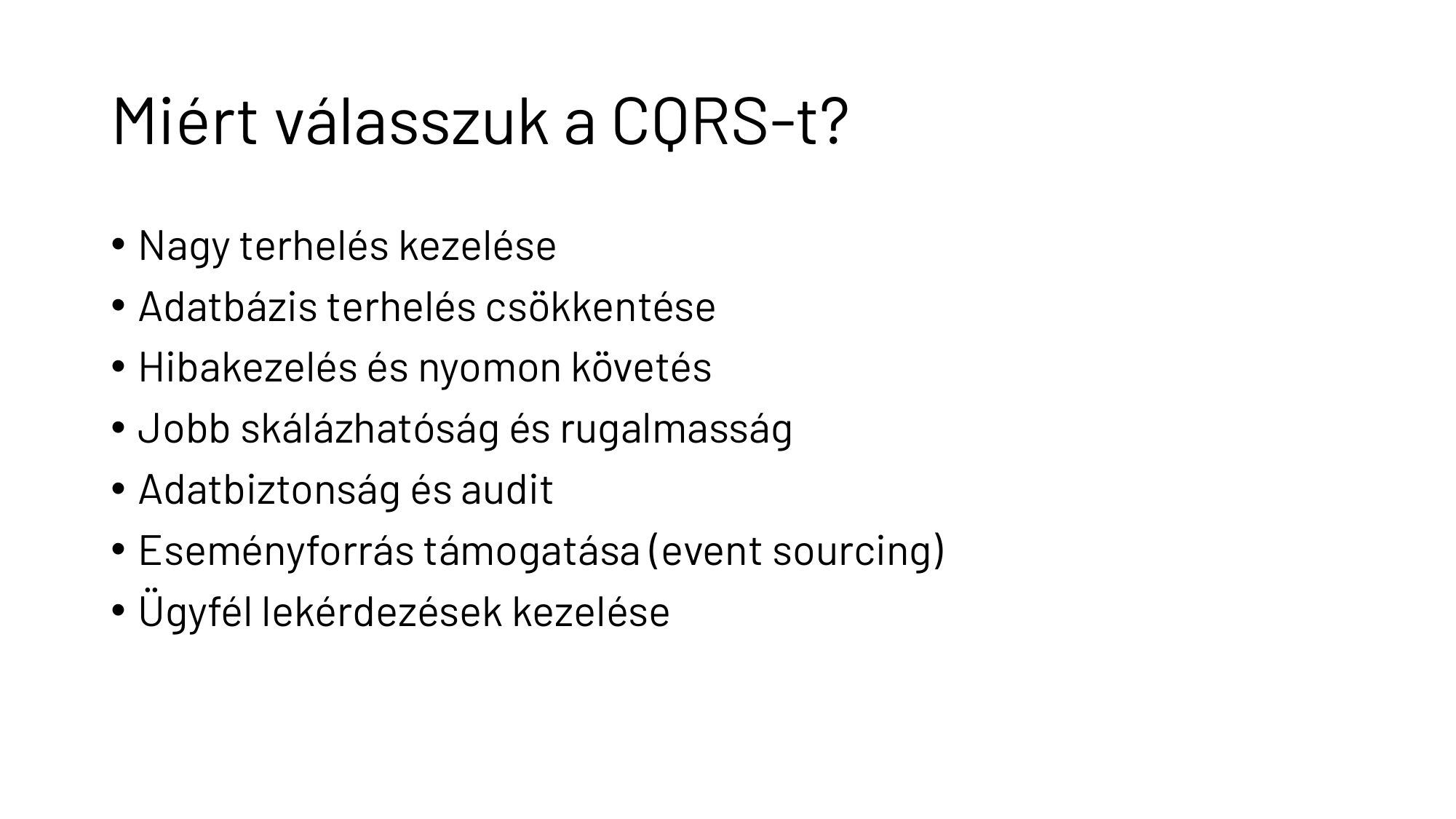

# Miért válasszuk a CQRS-t?
Nagy terhelés kezelése
Adatbázis terhelés csökkentése
Hibakezelés és nyomon követés
Jobb skálázhatóság és rugalmasság
Adatbiztonság és audit
Eseményforrás támogatása (event sourcing)
Ügyfél lekérdezések kezelése